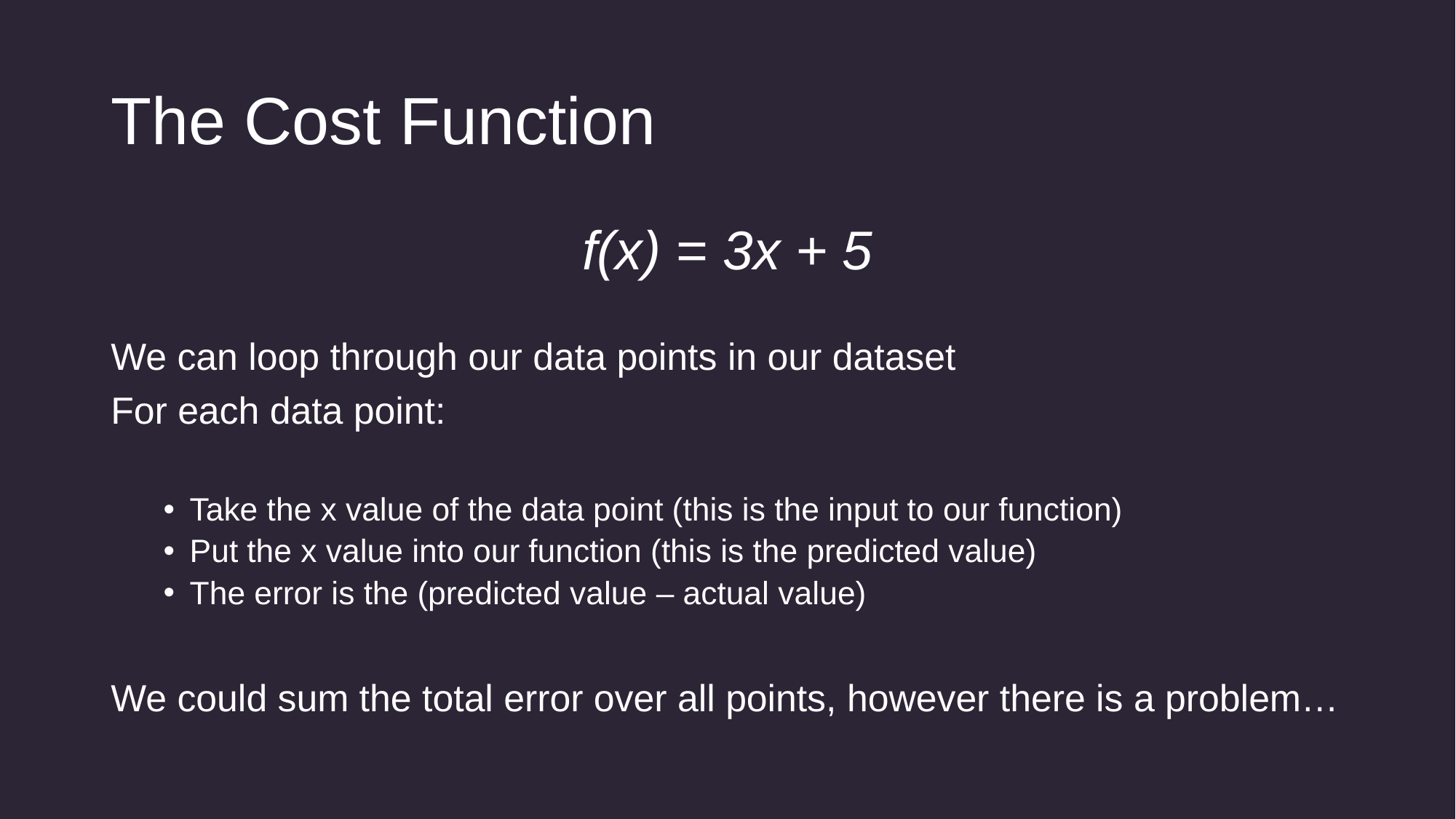

# The Cost Function
f(x) = 3x + 5
We can loop through our data points in our dataset
For each data point:

Take the x value of the data point (this is the input to our function)
Put the x value into our function (this is the predicted value)
The error is the (predicted value – actual value)

We could sum the total error over all points, however there is a problem…